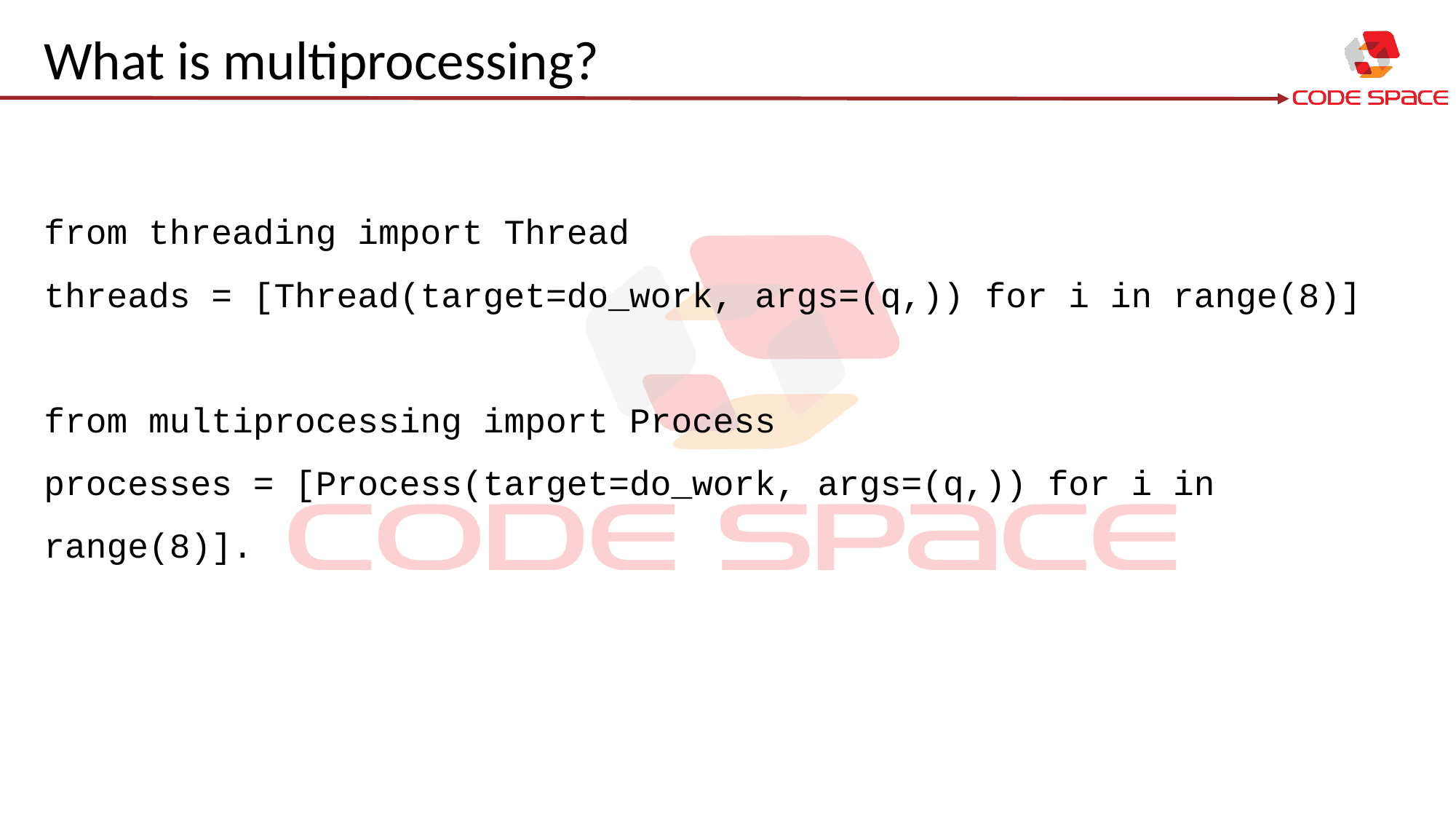

What is multiprocessing?
from threading import Thread
threads = [Thread(target=do_work, args=(q,)) for i in range(8)]

from multiprocessing import Process
processes = [Process(target=do_work, args=(q,)) for i in range(8)].